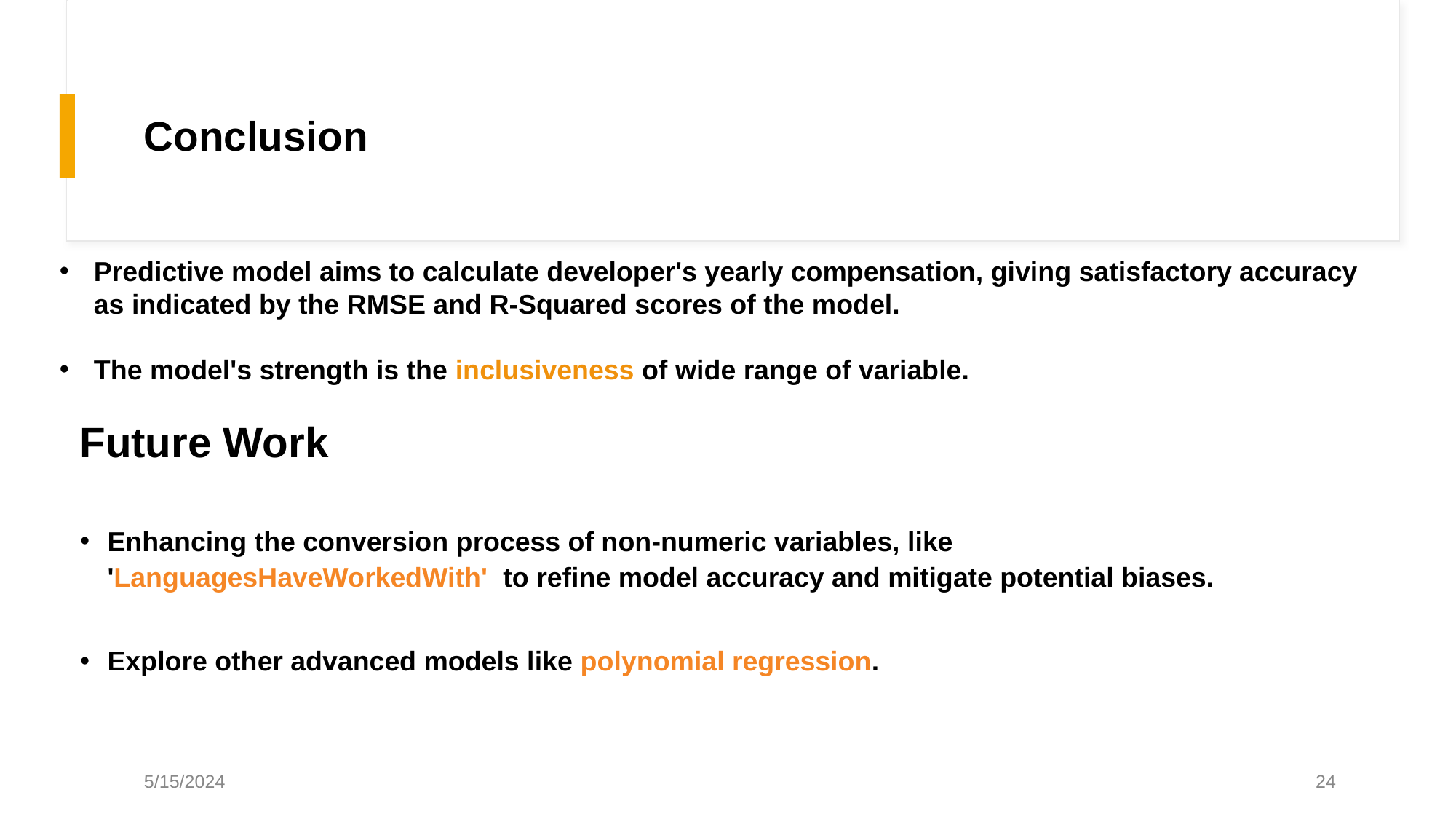

# Conclusion
Predictive model aims to calculate developer's yearly compensation, giving satisfactory accuracy as indicated by the RMSE and R-Squared scores of the model.

The model's strength is the inclusiveness of wide range of variable.

Future Work
Enhancing the conversion process of non-numeric variables, like 'LanguagesHaveWorkedWith'  to refine model accuracy and mitigate potential biases.

Explore other advanced models like polynomial regression.

5/15/2024

24